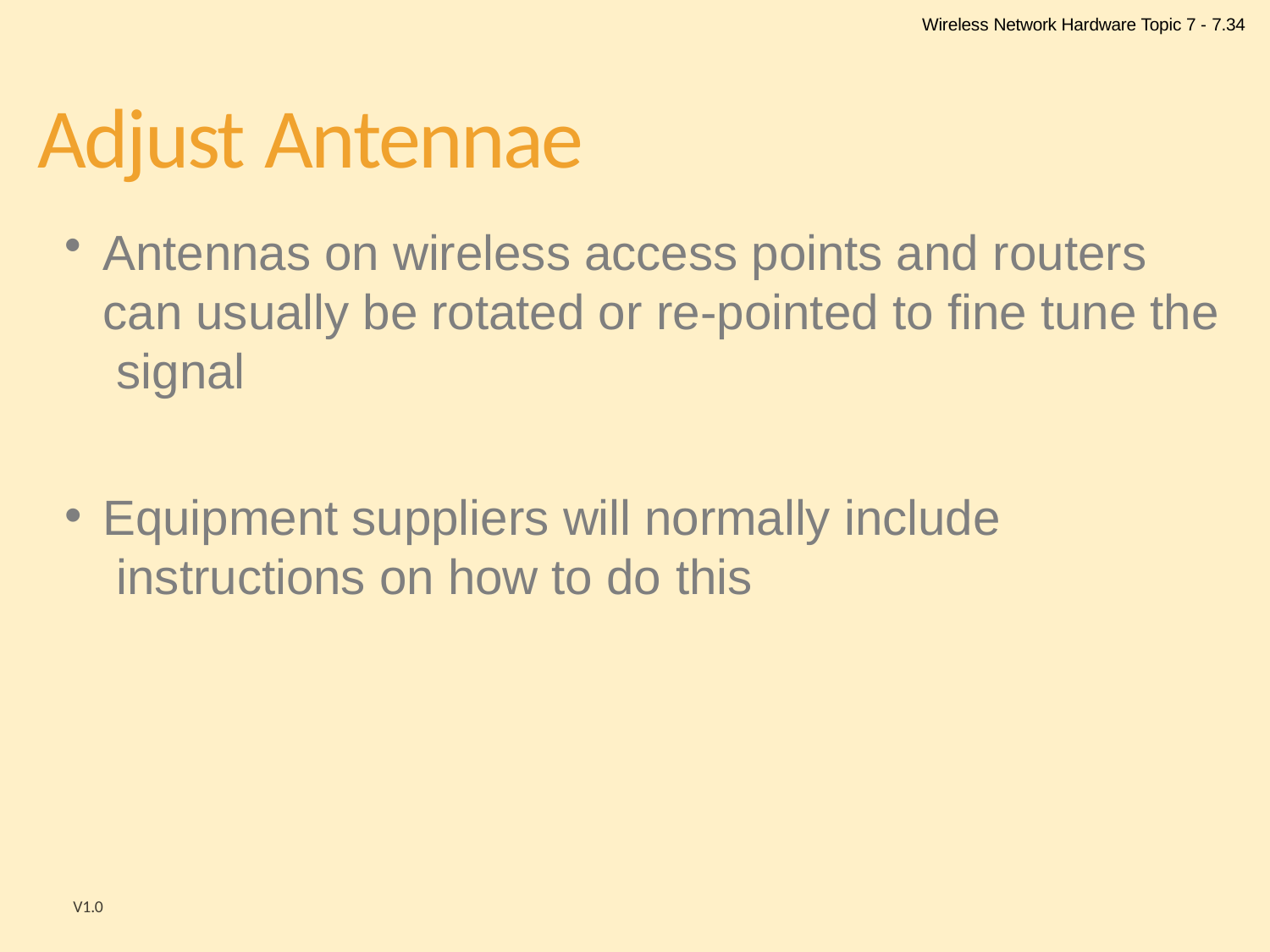

Wireless Network Hardware Topic 7 - 7.34
# Adjust Antennae
Antennas on wireless access points and routers  can usually be rotated or re-pointed to fine tune the  signal

Equipment suppliers will normally include  instructions on how to do this
V1.0